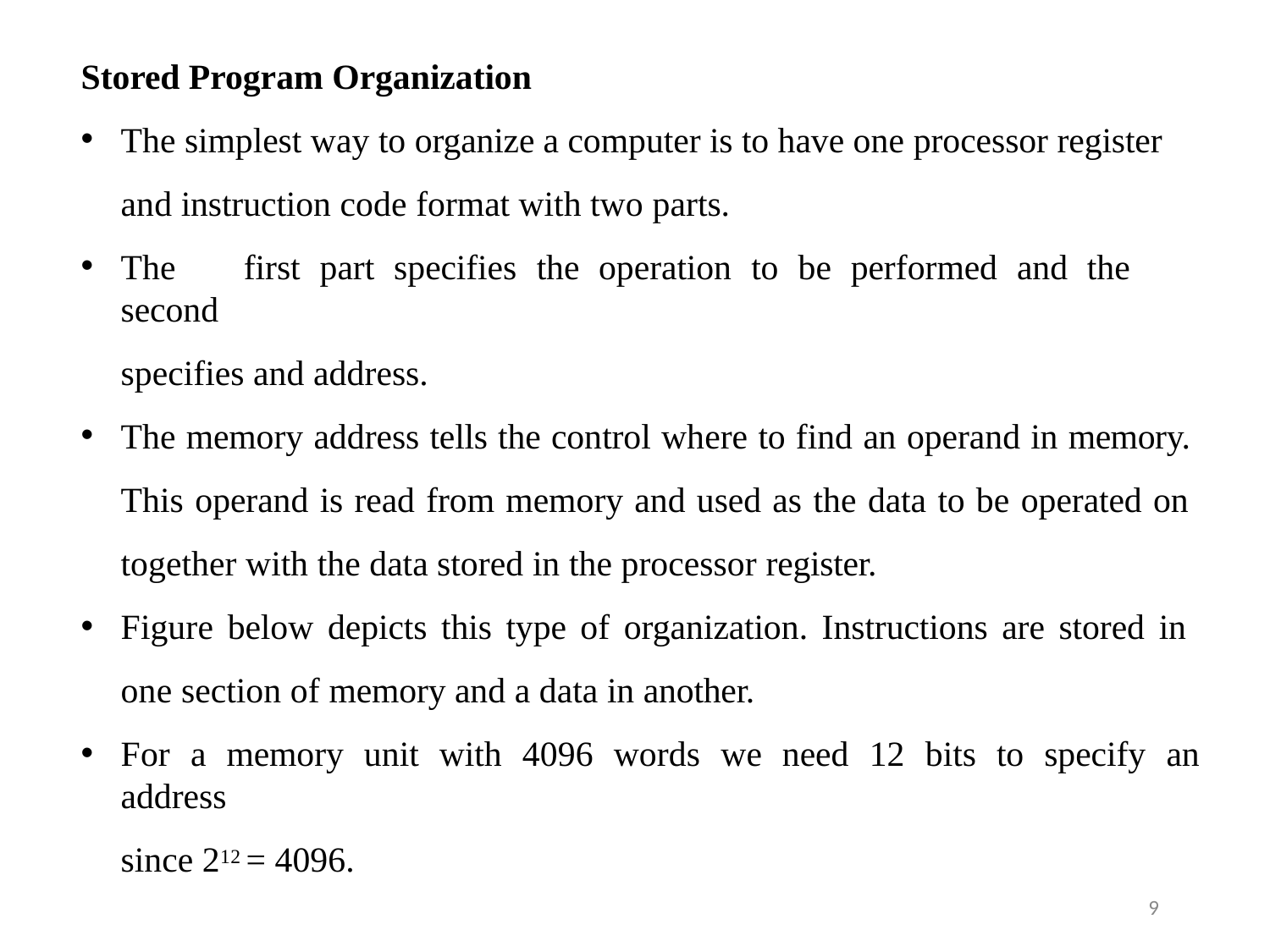

Stored Program Organization
The simplest way to organize a computer is to have one processor register  and instruction code format with two parts.
The	first	part	specifies	the	operation	to	be	performed	and	the	second
specifies and address.
The memory address tells the control where to find an operand in memory.  This operand is read from memory and used as the data to be operated on  together with the data stored in the processor register.
Figure below depicts this type of organization. Instructions are stored in  one section of memory and a data in another.
For a memory unit with 4096 words we need 12 bits to specify an address
since 212 = 4096.
9